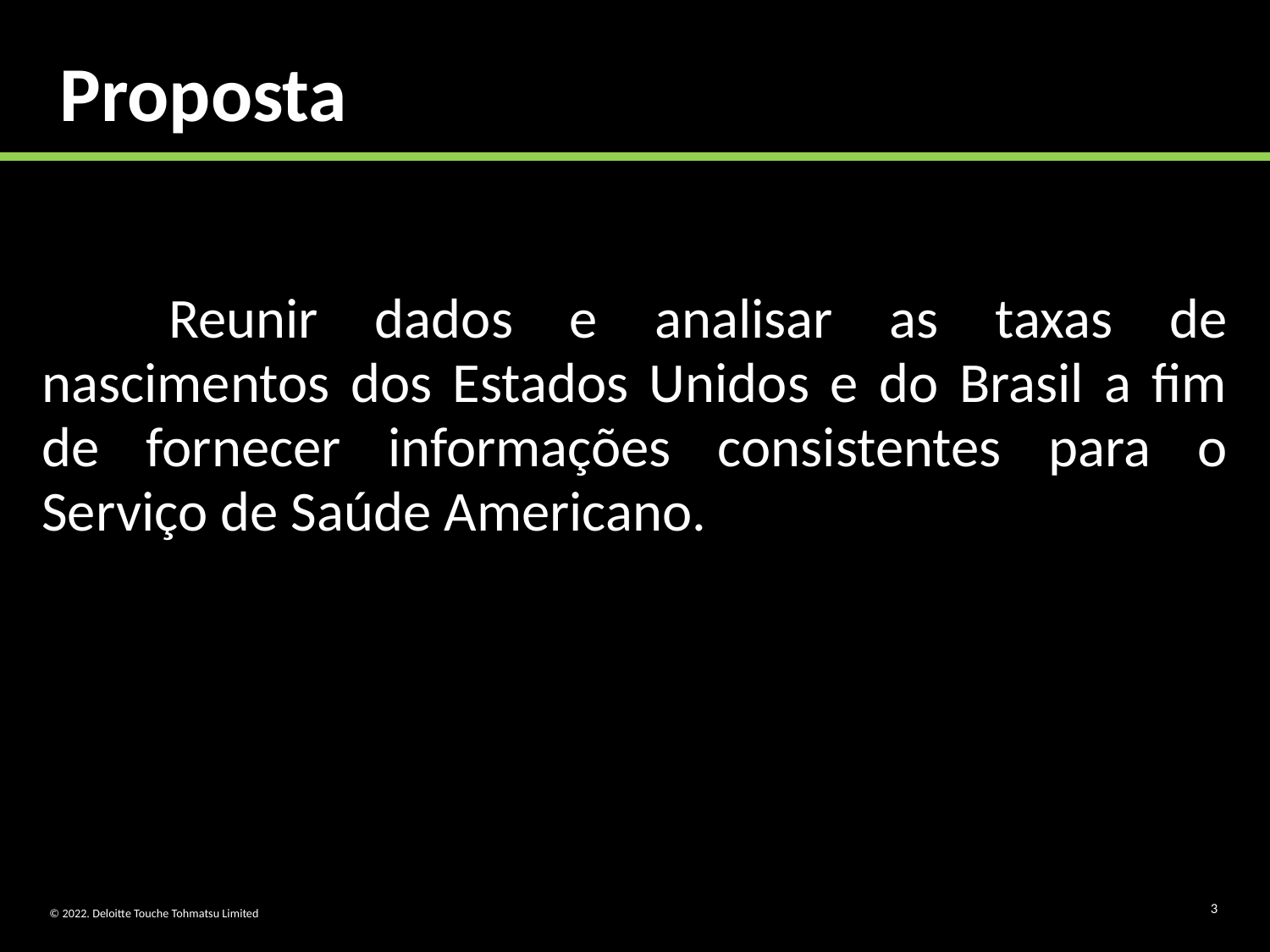

# Proposta
	Reunir dados e analisar as taxas de nascimentos dos Estados Unidos e do Brasil a fim de fornecer informações consistentes para o Serviço de Saúde Americano.